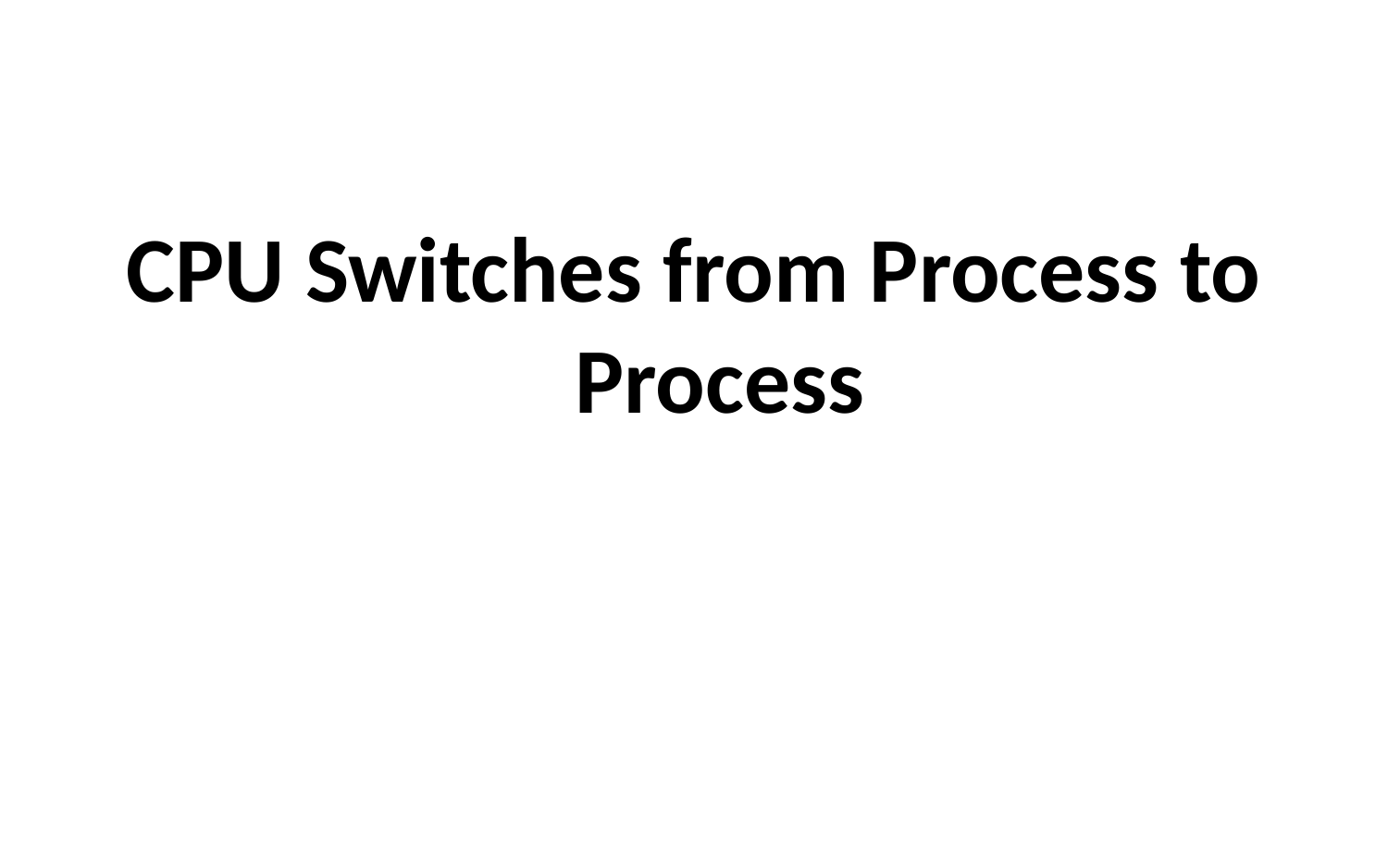

#
CPU Switches from Process to Process